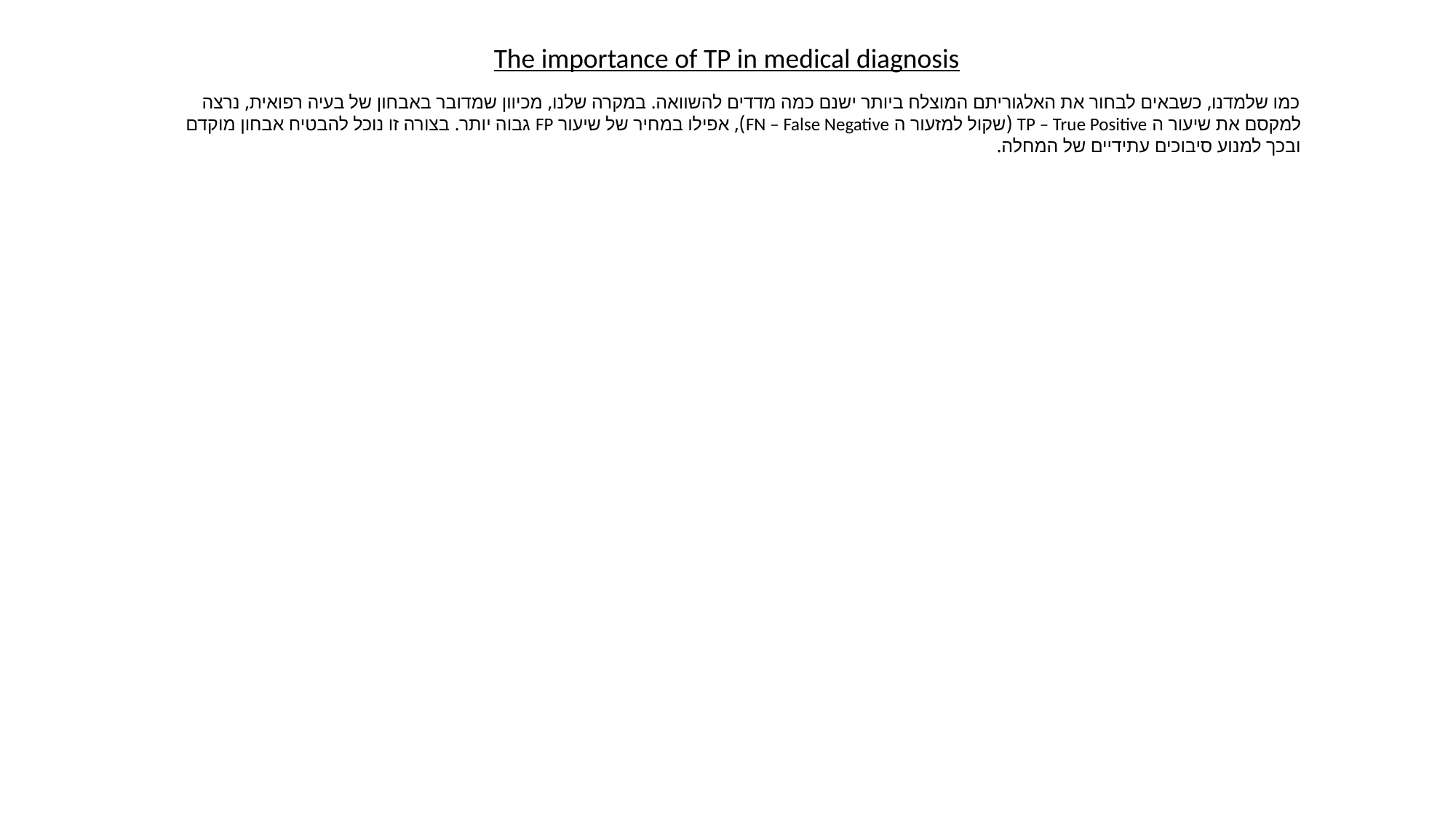

The importance of TP in medical diagnosis
כמו שלמדנו, כשבאים לבחור את האלגוריתם המוצלח ביותר ישנם כמה מדדים להשוואה. במקרה שלנו, מכיוון שמדובר באבחון של בעיה רפואית, נרצה למקסם את שיעור ה TP – True Positive (שקול למזעור ה FN – False Negative), אפילו במחיר של שיעור FP גבוה יותר. בצורה זו נוכל להבטיח אבחון מוקדם ובכך למנוע סיבוכים עתידיים של המחלה.